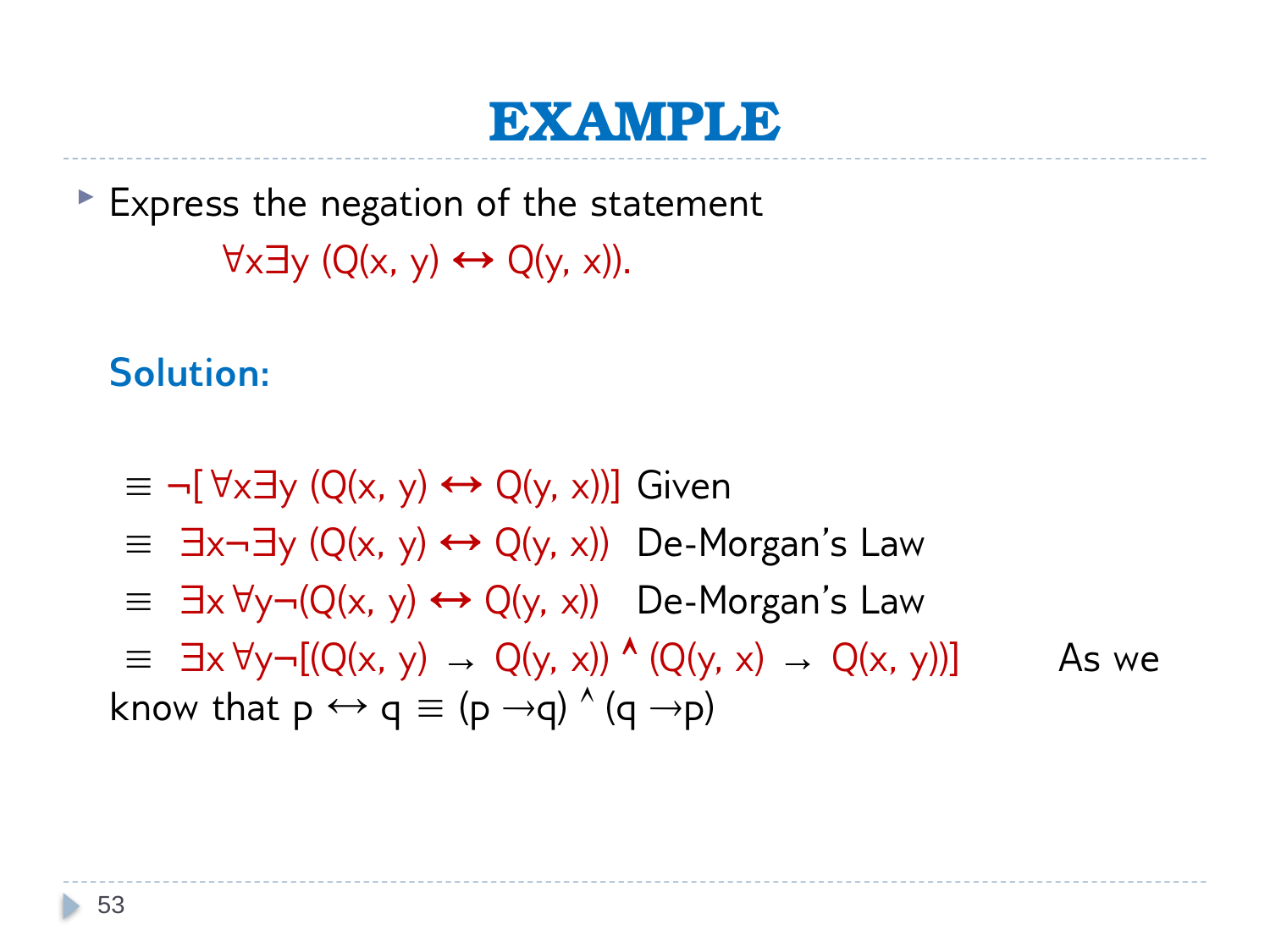

# EXAMPLE
Express the negation of the statement
	 		∀x∃y (Q(x, y) ↔ Q(y, x)).

	Solution:

	 ≡ ¬[∀x∃y (Q(x, y) ↔ Q(y, x))]		Given
	 ≡  ∃x¬∃y (Q(x, y) ↔ Q(y, x))		De-Morgan’s Law
	 ≡  ∃x∀y¬(Q(x, y) ↔ Q(y, x))		De-Morgan’s Law
	 ≡  ∃x∀y¬[(Q(x, y) → Q(y, x)) ∧ (Q(y, x) → Q(x, y))]		As we know that p ↔ q ≡ (p →q) ∧ (q →p)

53